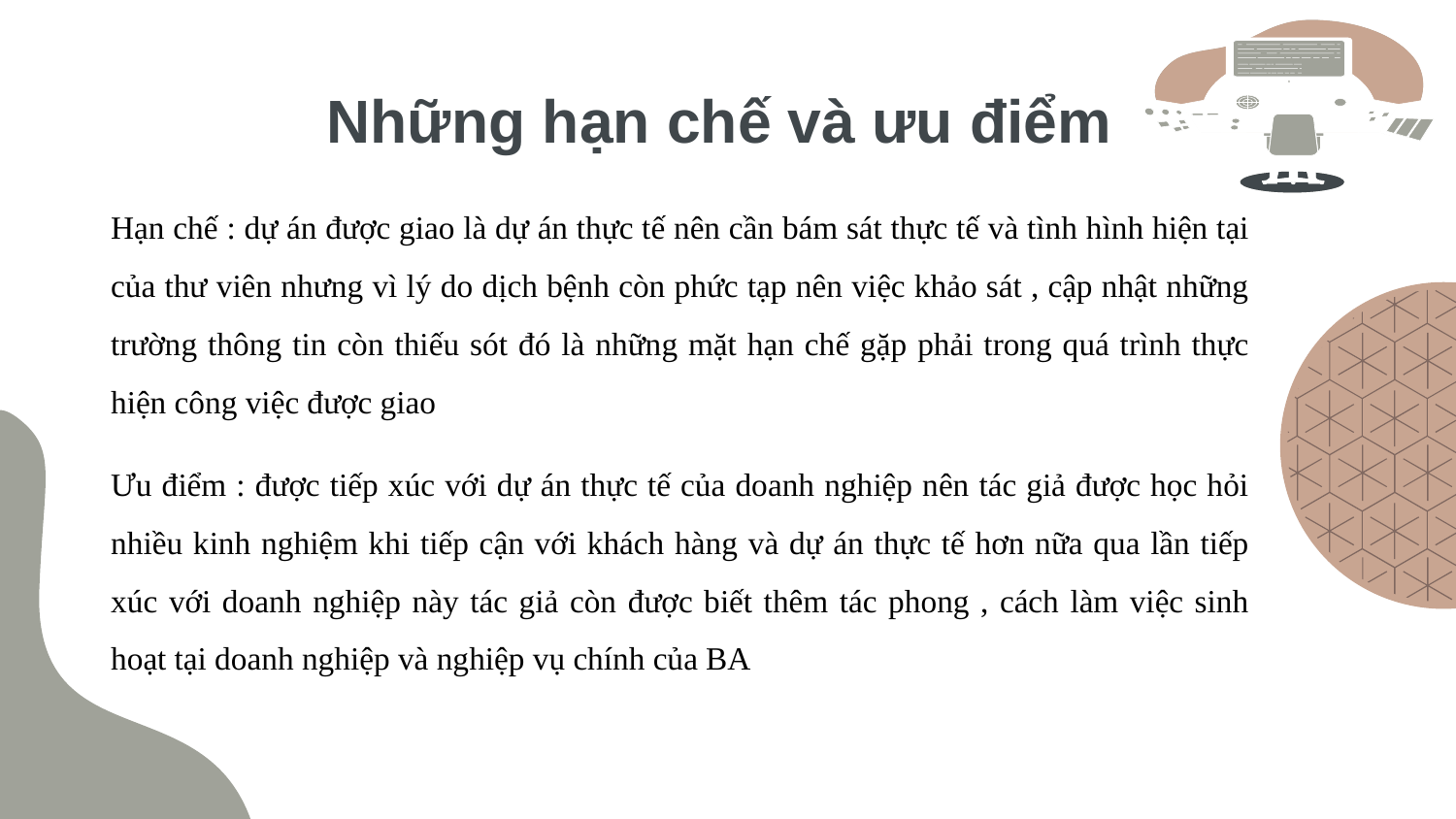

# Những hạn chế và ưu điểm
Hạn chế : dự án được giao là dự án thực tế nên cần bám sát thực tế và tình hình hiện tại của thư viên nhưng vì lý do dịch bệnh còn phức tạp nên việc khảo sát , cập nhật những trường thông tin còn thiếu sót đó là những mặt hạn chế gặp phải trong quá trình thực hiện công việc được giao
Ưu điểm : được tiếp xúc với dự án thực tế của doanh nghiệp nên tác giả được học hỏi nhiều kinh nghiệm khi tiếp cận với khách hàng và dự án thực tế hơn nữa qua lần tiếp xúc với doanh nghiệp này tác giả còn được biết thêm tác phong , cách làm việc sinh hoạt tại doanh nghiệp và nghiệp vụ chính của BA